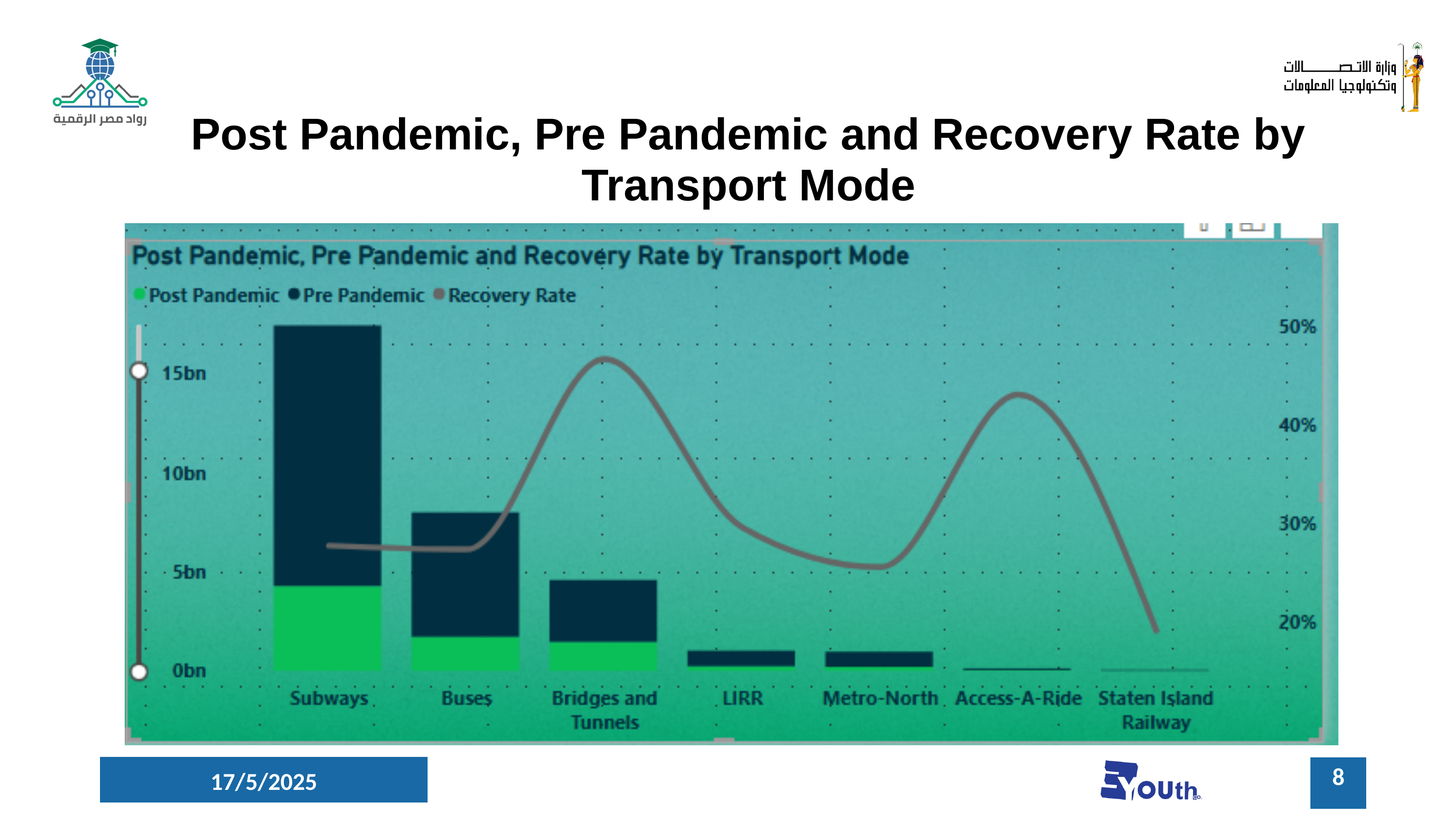

Post Pandemic, Pre Pandemic and Recovery Rate by Transport Mode

8

17/5/2025

4